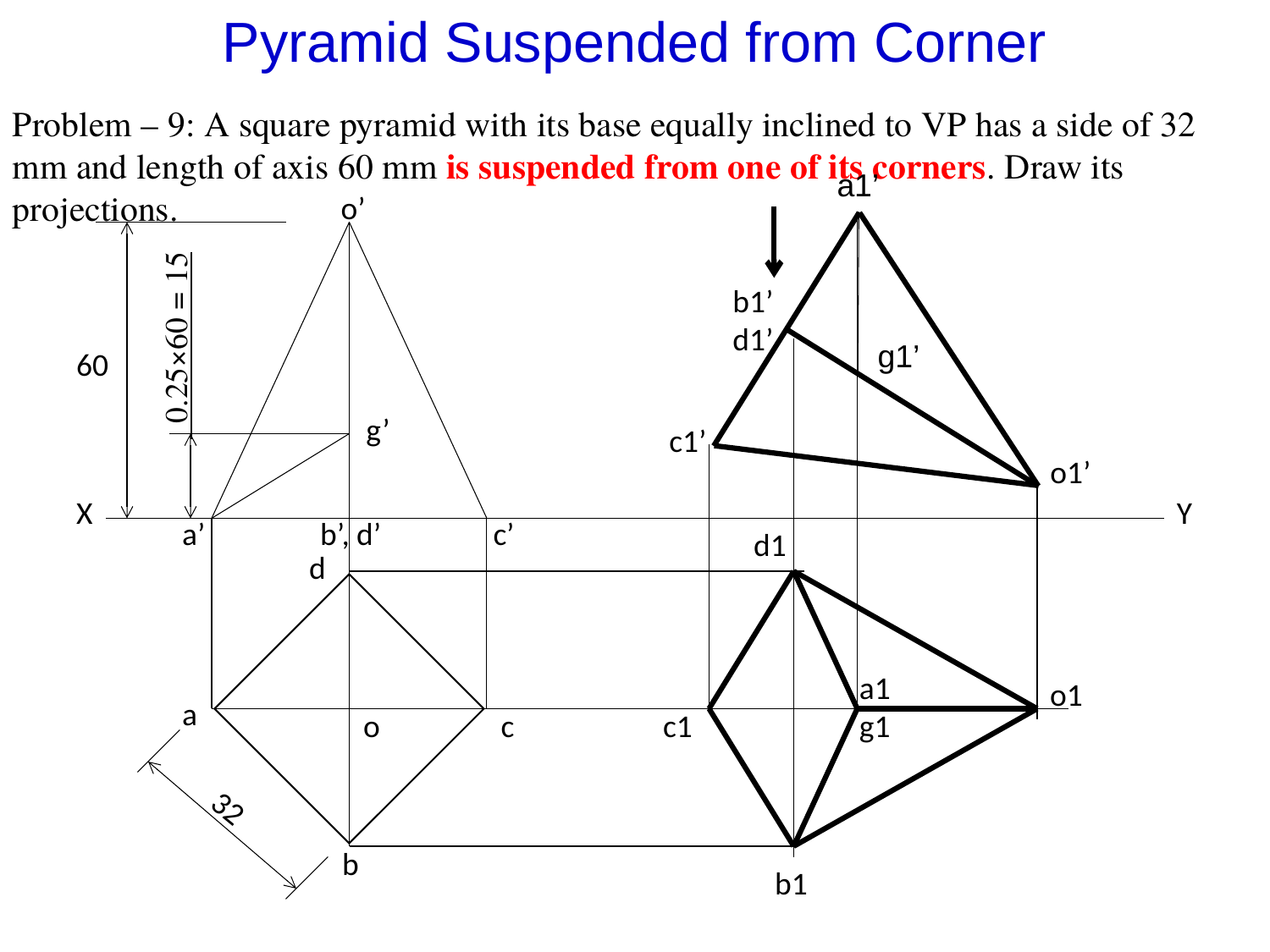

Pyramid Suspended from Corner
Problem – 9: A square pyramid with its base equally inclined to VP has a side of 32 mm and length of axis 60 mm is suspended from one of its corners. Draw its projections.
a1’
b1’
d1’
g1’
c1’
o1’
o’
a’
b’, d’
c’
g’
60
  0.25×60 = 15
X
Y
d1
a1
g1
o1
c1
b1
d
a
c
b
o
1
32